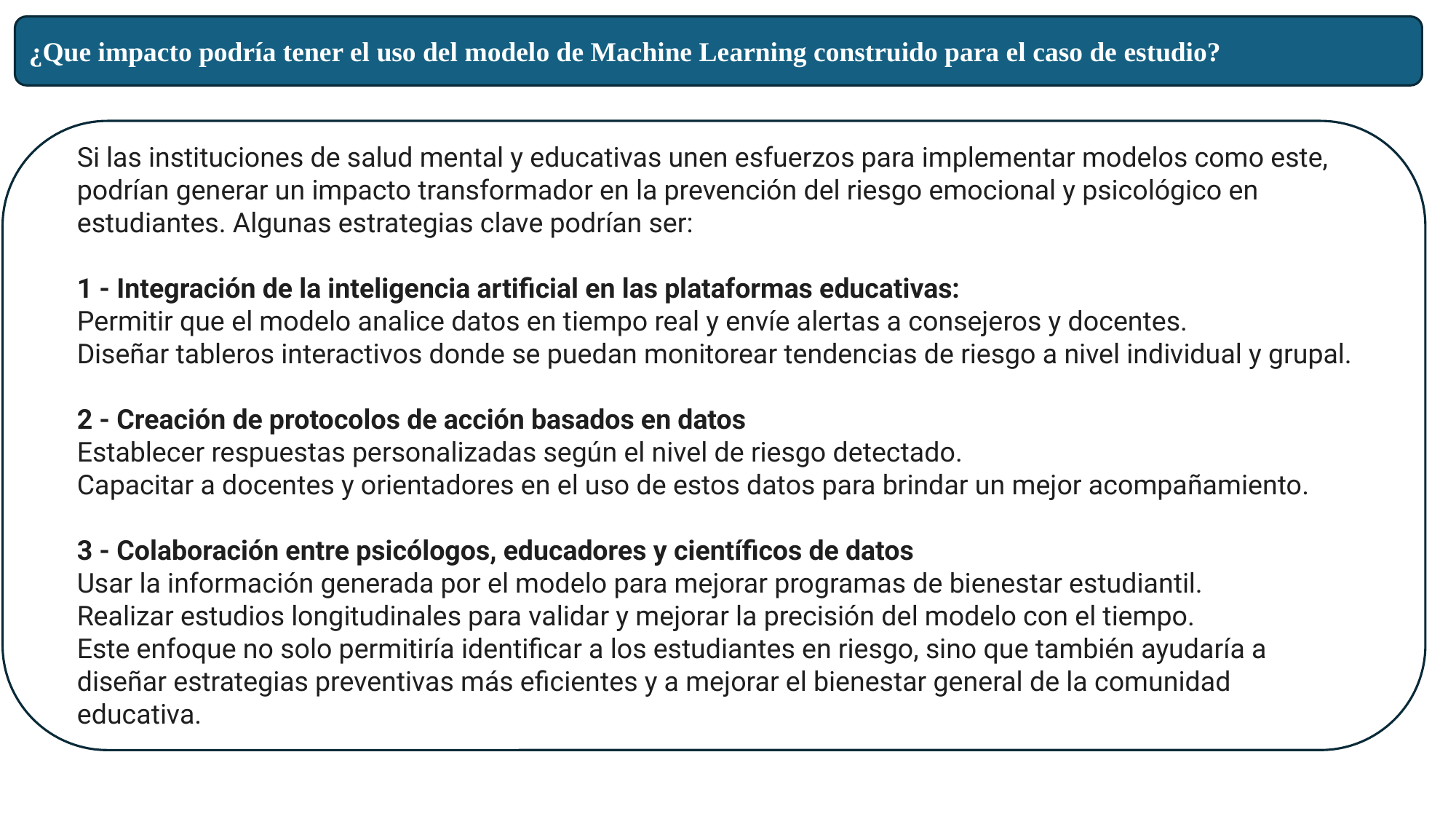

¿Que impacto podría tener el uso del modelo de Machine Learning construido para el caso de estudio?

Si las instituciones de salud mental y educativas unen esfuerzos para implementar modelos como este, podrían generar un impacto transformador en la prevención del riesgo emocional y psicológico en estudiantes. Algunas estrategias clave podrían ser:

1 - Integración de la inteligencia artificial en las plataformas educativas:
Permitir que el modelo analice datos en tiempo real y envíe alertas a consejeros y docentes.
Diseñar tableros interactivos donde se puedan monitorear tendencias de riesgo a nivel individual y grupal.

2 - Creación de protocolos de acción basados en datos
Establecer respuestas personalizadas según el nivel de riesgo detectado.
Capacitar a docentes y orientadores en el uso de estos datos para brindar un mejor acompañamiento.

3 - Colaboración entre psicólogos, educadores y científicos de datos
Usar la información generada por el modelo para mejorar programas de bienestar estudiantil.
Realizar estudios longitudinales para validar y mejorar la precisión del modelo con el tiempo.
Este enfoque no solo permitiría identificar a los estudiantes en riesgo, sino que también ayudaría a diseñar estrategias preventivas más eficientes y a mejorar el bienestar general de la comunidad educativa.